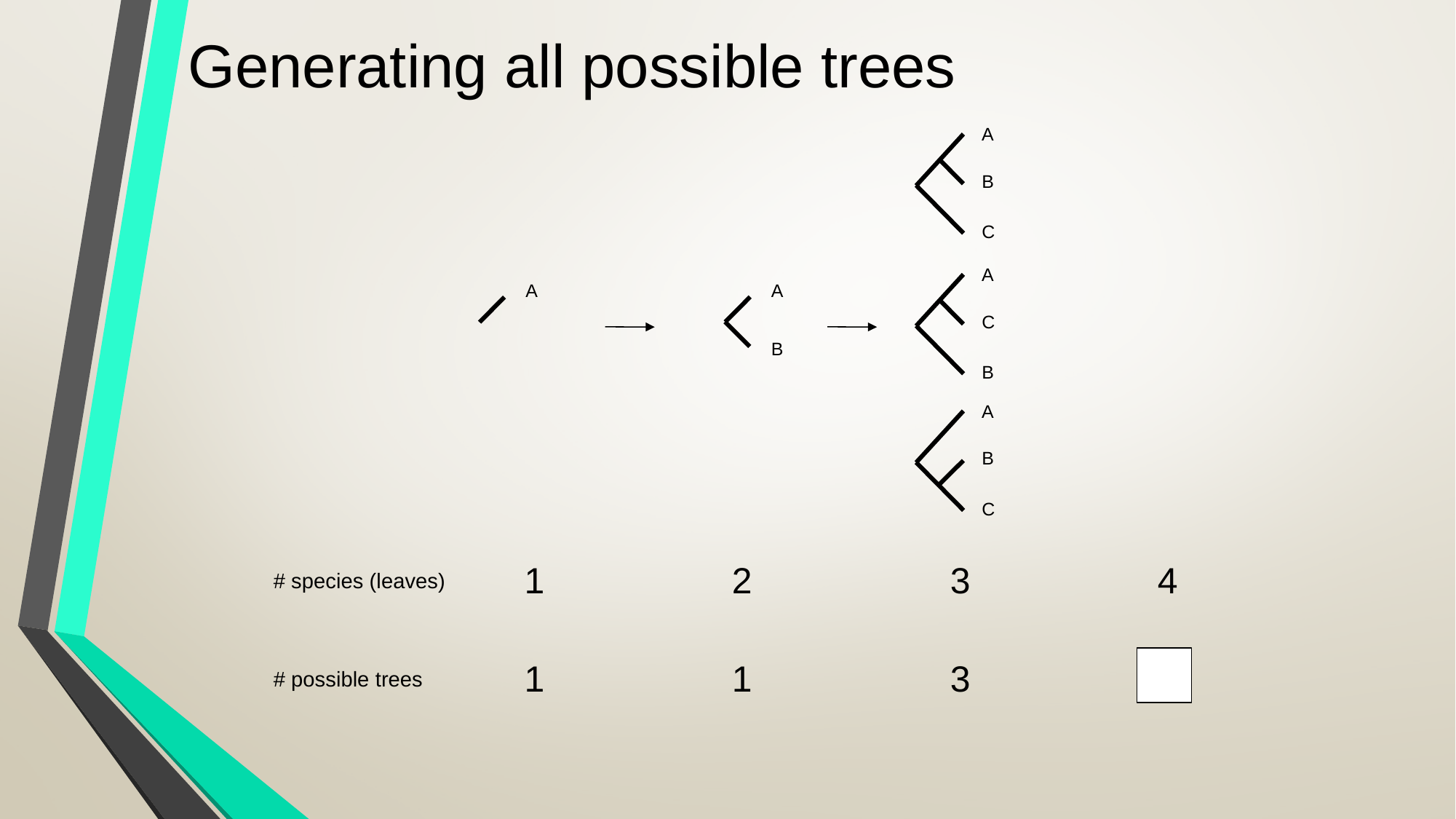

# Generating all possible trees
A

B

C
A
A
A

C

B
B
A

B

C
1
2
3
4
# species (leaves)
1
1
3

# possible trees